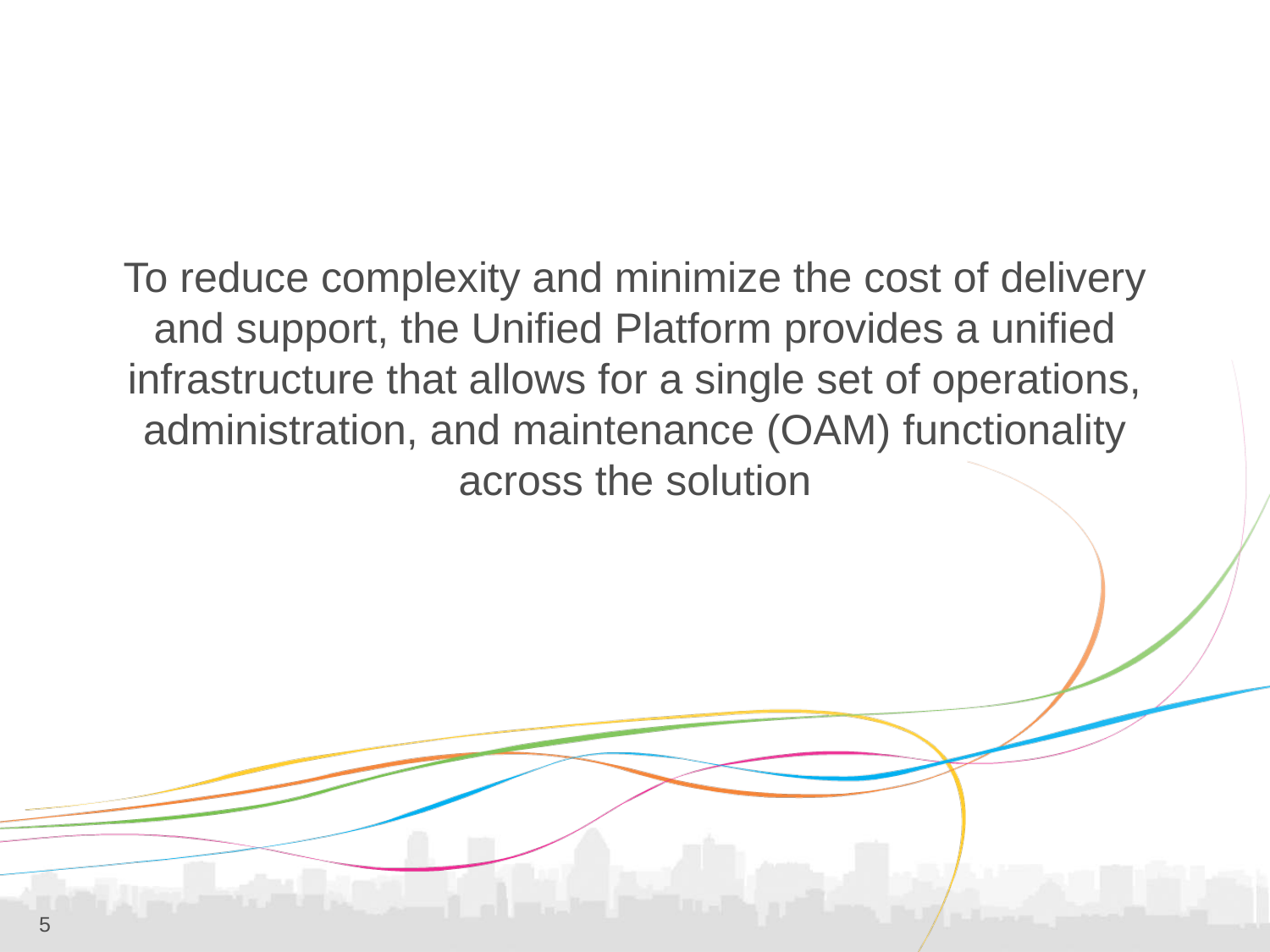

To reduce complexity and minimize the cost of delivery and support, the Unified Platform provides a unified infrastructure that allows for a single set of operations, administration, and maintenance (OAM) functionality across the solution
5